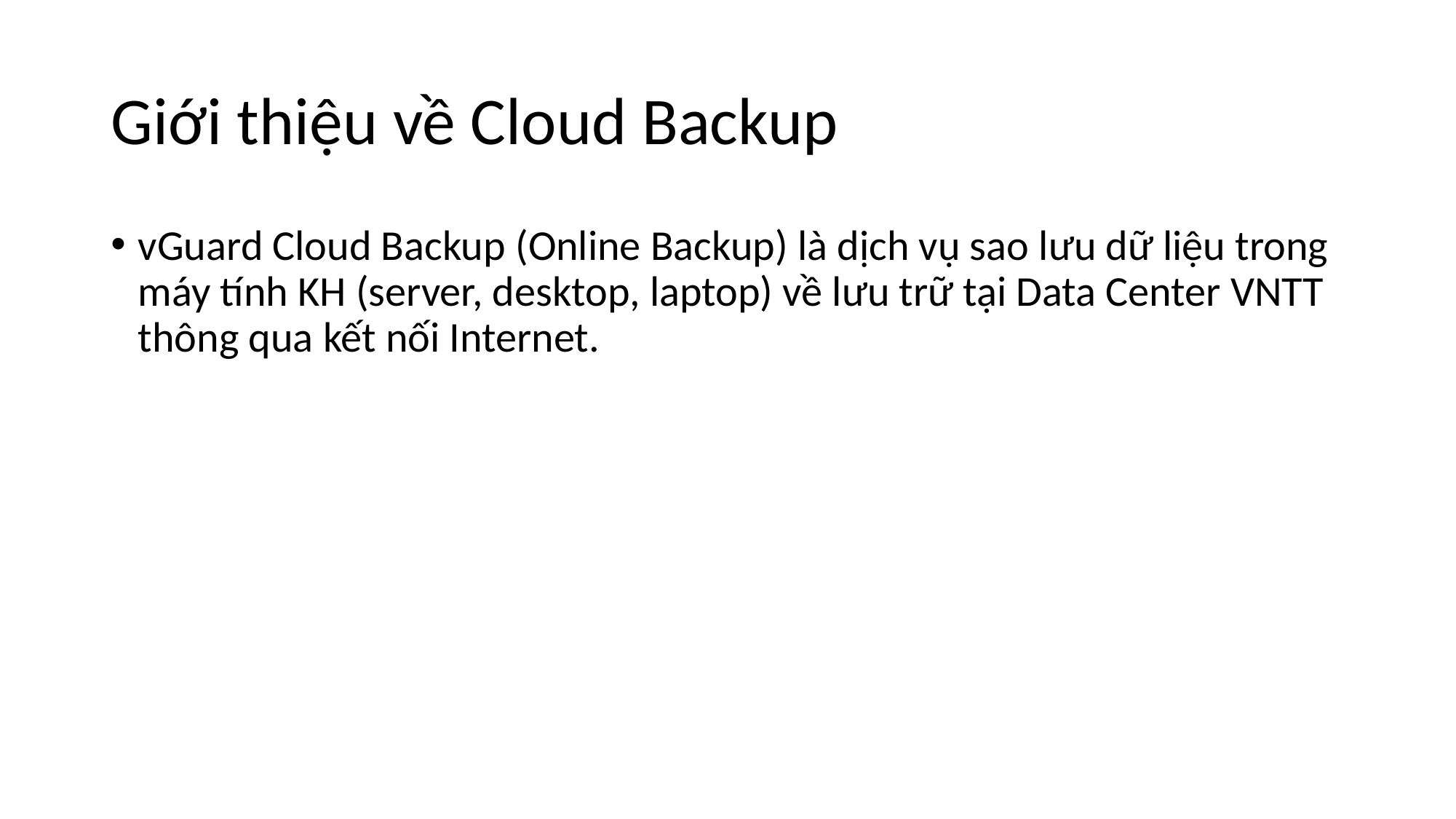

# Giới thiệu về Cloud Backup
vGuard Cloud Backup (Online Backup) là dịch vụ sao lưu dữ liệu trong máy tính KH (server, desktop, laptop) về lưu trữ tại Data Center VNTT thông qua kết nối Internet.